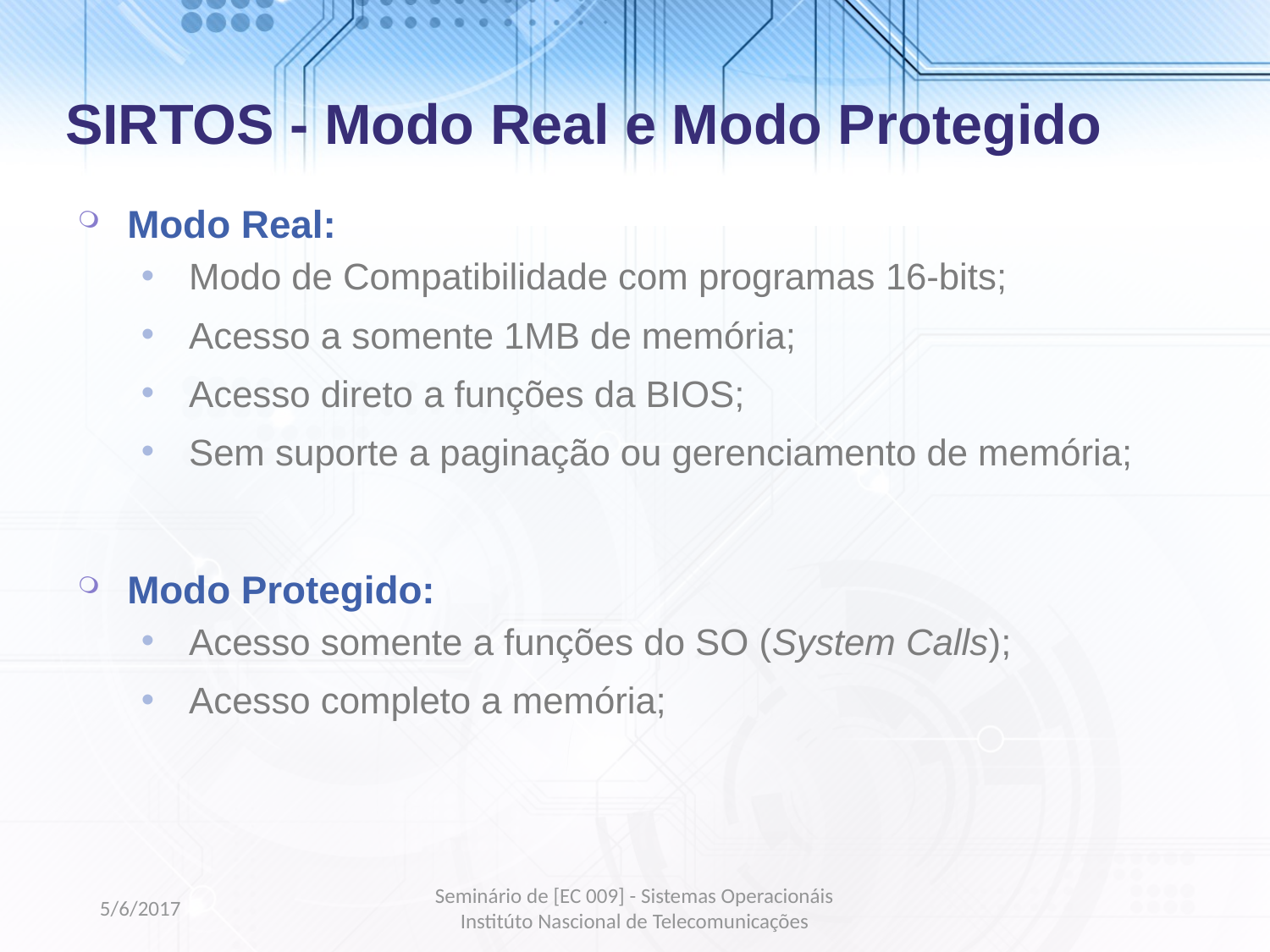

# SIRTOS - Modo Real e Modo Protegido
Modo Real:
Modo de Compatibilidade com programas 16-bits;
Acesso a somente 1MB de memória;
Acesso direto a funções da BIOS;
Sem suporte a paginação ou gerenciamento de memória;

Modo Protegido:
Acesso somente a funções do SO (System Calls);
Acesso completo a memória;

10
5/6/2017
Seminário de [EC 009] - Sistemas Operacionáis
Institúto Nascional de Telecomunicações